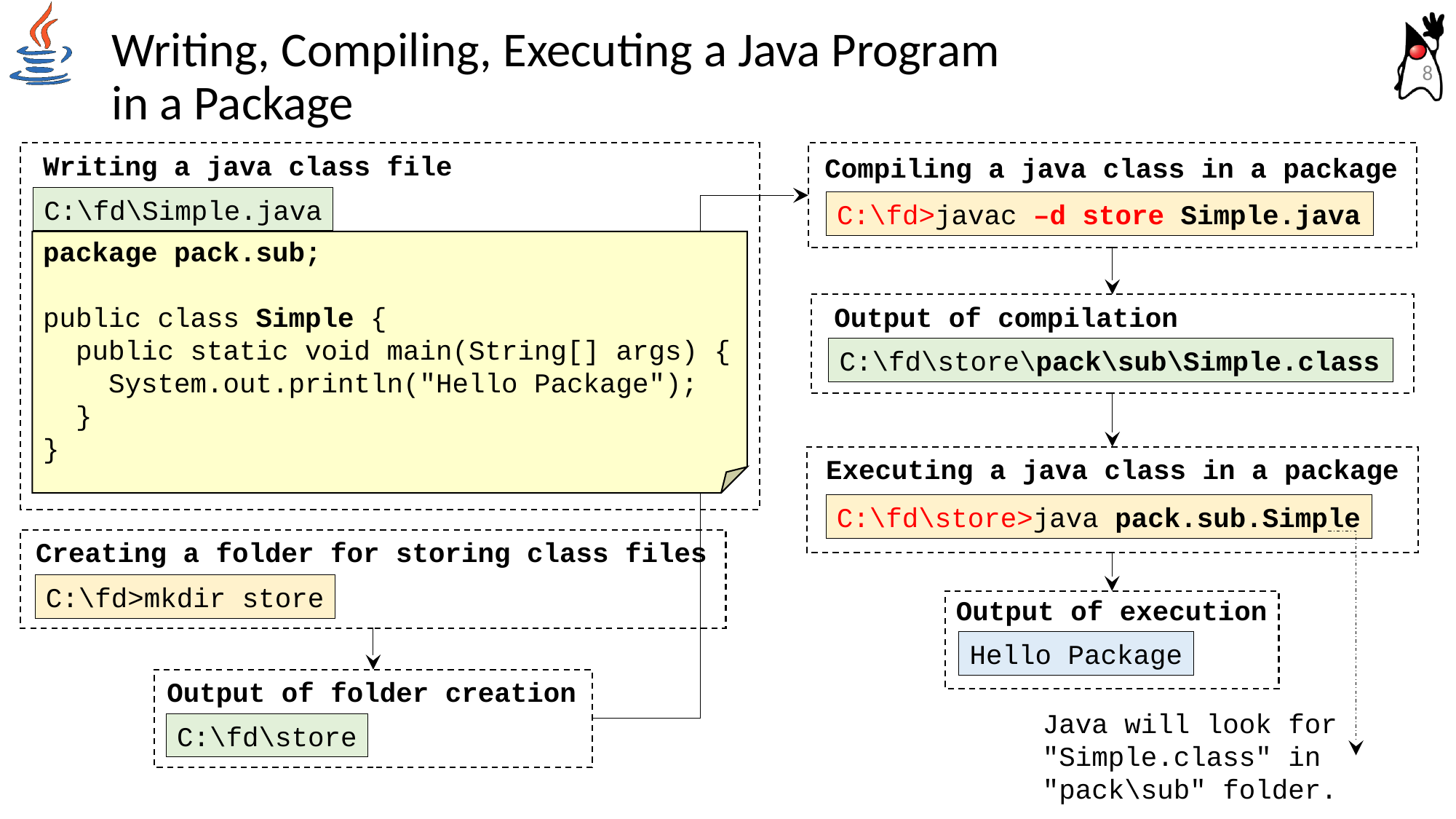

# Writing, Compiling, Executing a Java Program in a Package
8

Writing a java class file
C:\fd\Simple.java
package pack.sub;

public class Simple {
  public static void main(String[] args) {
    System.out.println("Hello Package");
  }
}

Compiling a java class in a package
C:\fd>javac –d store Simple.java

Output of compilation
C:\fd\store\pack\sub\Simple.class

Executing a java class in a package
C:\fd\store>java pack.sub.Simple

Creating a folder for storing class files
C:\fd>mkdir store
Output of execution
Hello Package

Output of folder creation
C:\fd\store
Java will look for "Simple.class" in "pack\sub" folder.